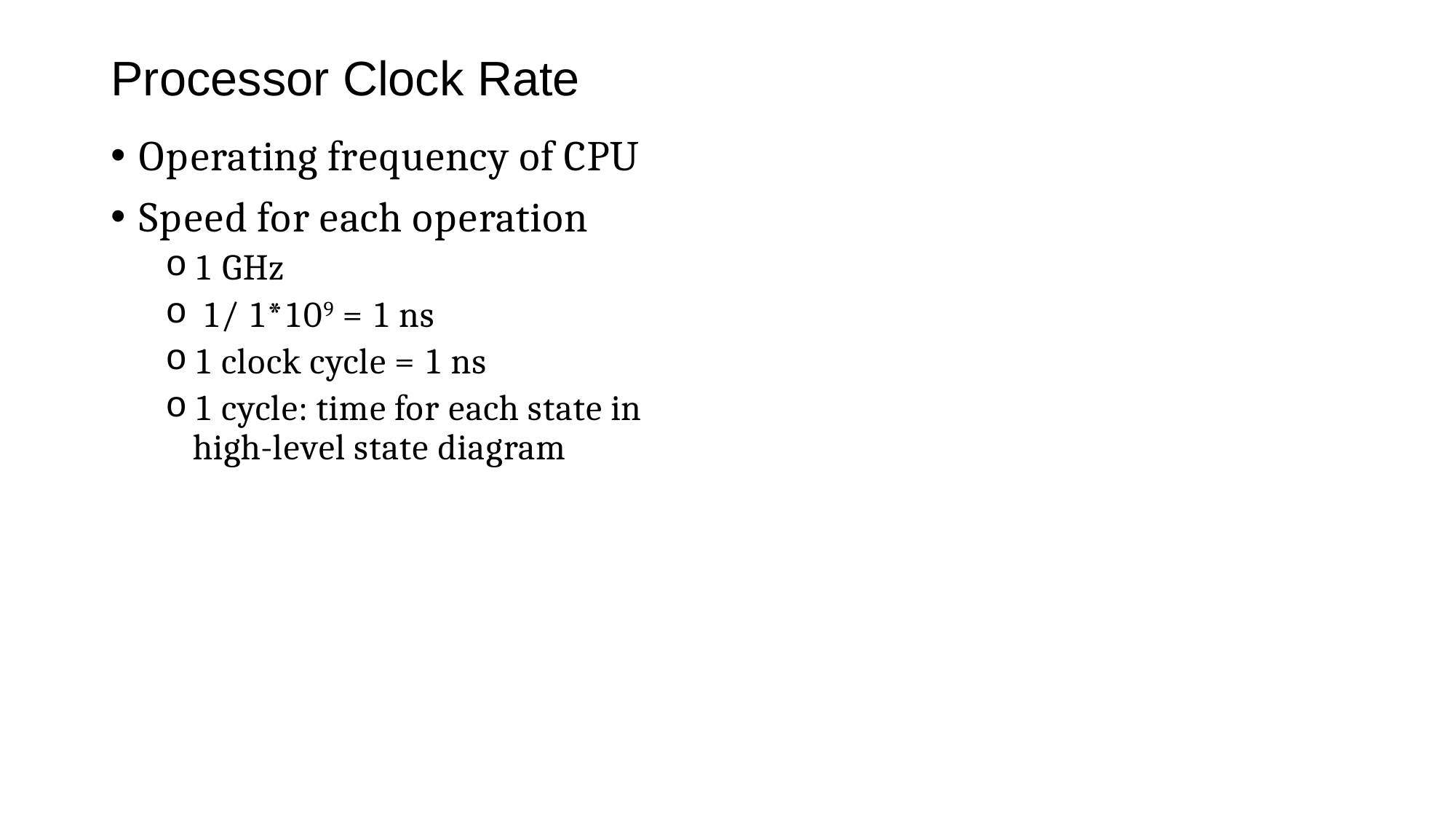

# Processor Clock Rate
Operating frequency of CPU
Speed for each operation
1 GHz
 1/ 1*109 = 1 ns
1 clock cycle = 1 ns
1 cycle: time for each state in high-level state diagram